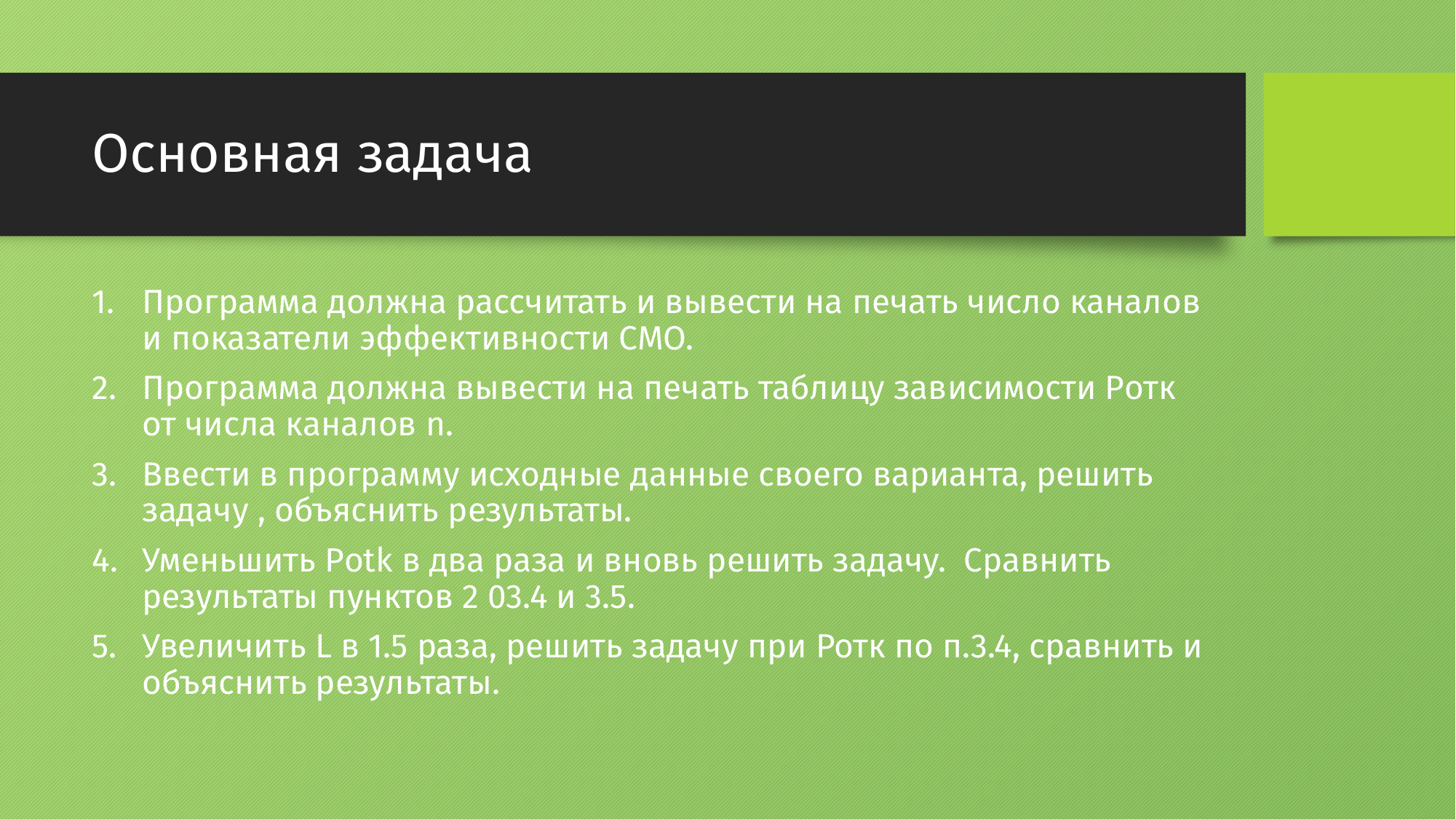

# Основная задача
Программа должна рассчитать и вывести на печать число каналов и показатели эффективности СМО.
Программа должна вывести на печать таблицу зависимости Pотк от числа каналов n.
Ввести в программу исходные данные своего варианта, решить задачу , объяснить результаты.
Уменьшить Рotk в два раза и вновь решить задачу.  Сравнить результаты пунктов 2 03.4 и 3.5.
Увеличить L в 1.5 раза, решить задачу при Ротк по п.3.4, сравнить и объяснить результаты.